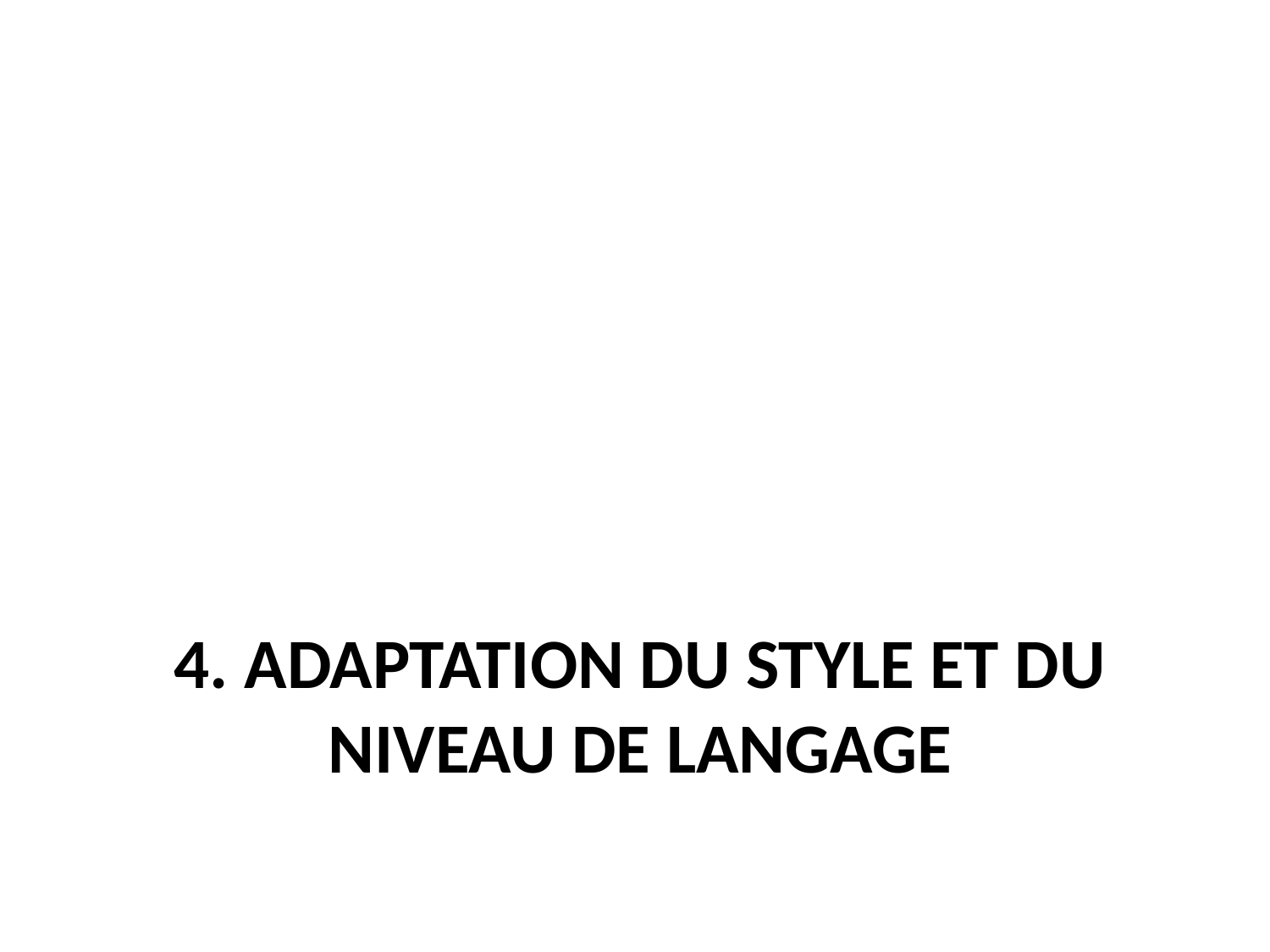

# 4. Adaptation du style et du niveau de langage